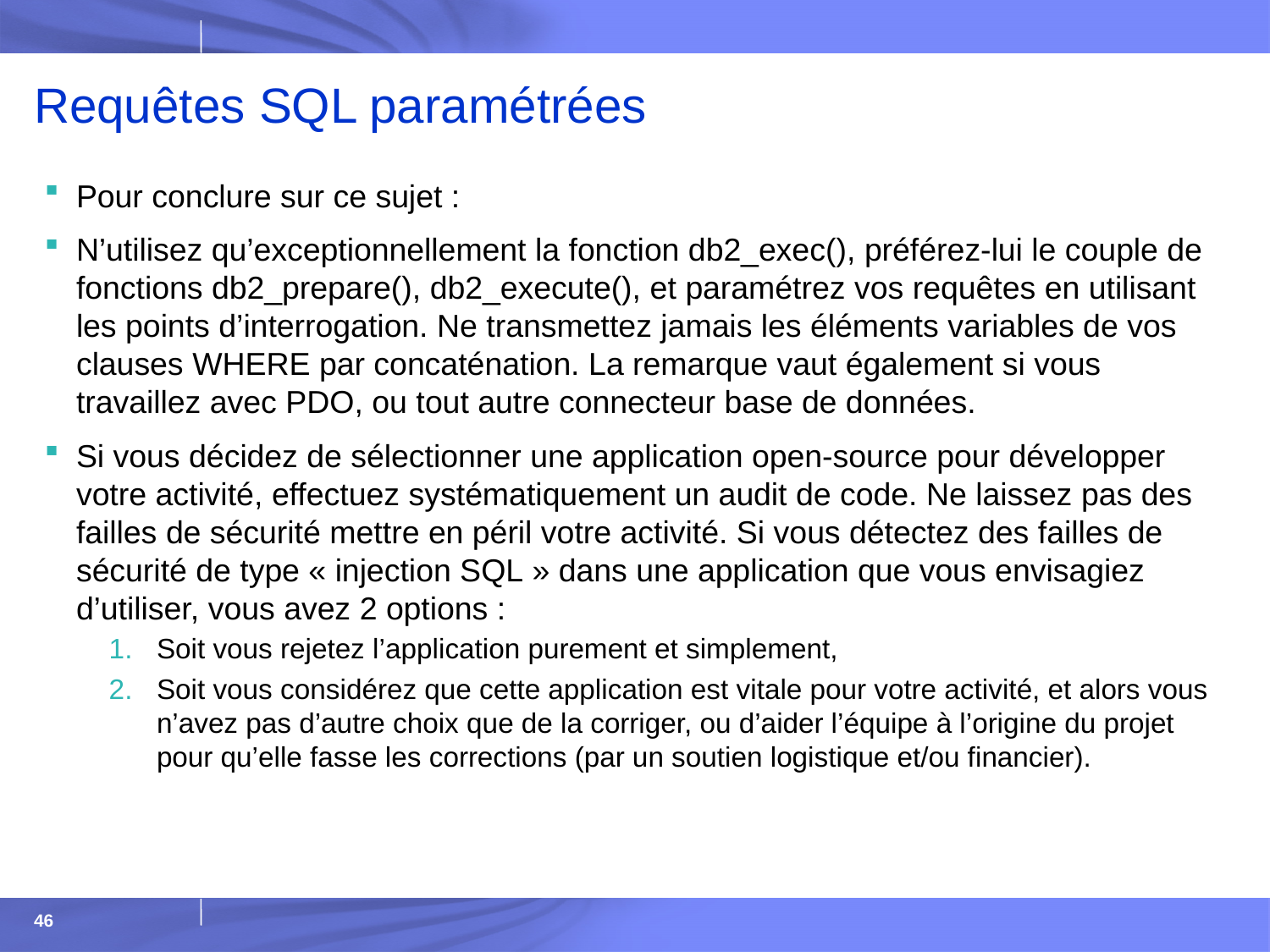

# Requêtes SQL paramétrées
Pour conclure sur ce sujet :
N’utilisez qu’exceptionnellement la fonction db2_exec(), préférez-lui le couple de fonctions db2_prepare(), db2_execute(), et paramétrez vos requêtes en utilisant les points d’interrogation. Ne transmettez jamais les éléments variables de vos clauses WHERE par concaténation. La remarque vaut également si vous travaillez avec PDO, ou tout autre connecteur base de données.
Si vous décidez de sélectionner une application open-source pour développer votre activité, effectuez systématiquement un audit de code. Ne laissez pas des failles de sécurité mettre en péril votre activité. Si vous détectez des failles de sécurité de type « injection SQL » dans une application que vous envisagiez d’utiliser, vous avez 2 options :
Soit vous rejetez l’application purement et simplement,
Soit vous considérez que cette application est vitale pour votre activité, et alors vous n’avez pas d’autre choix que de la corriger, ou d’aider l’équipe à l’origine du projet pour qu’elle fasse les corrections (par un soutien logistique et/ou financier).

46